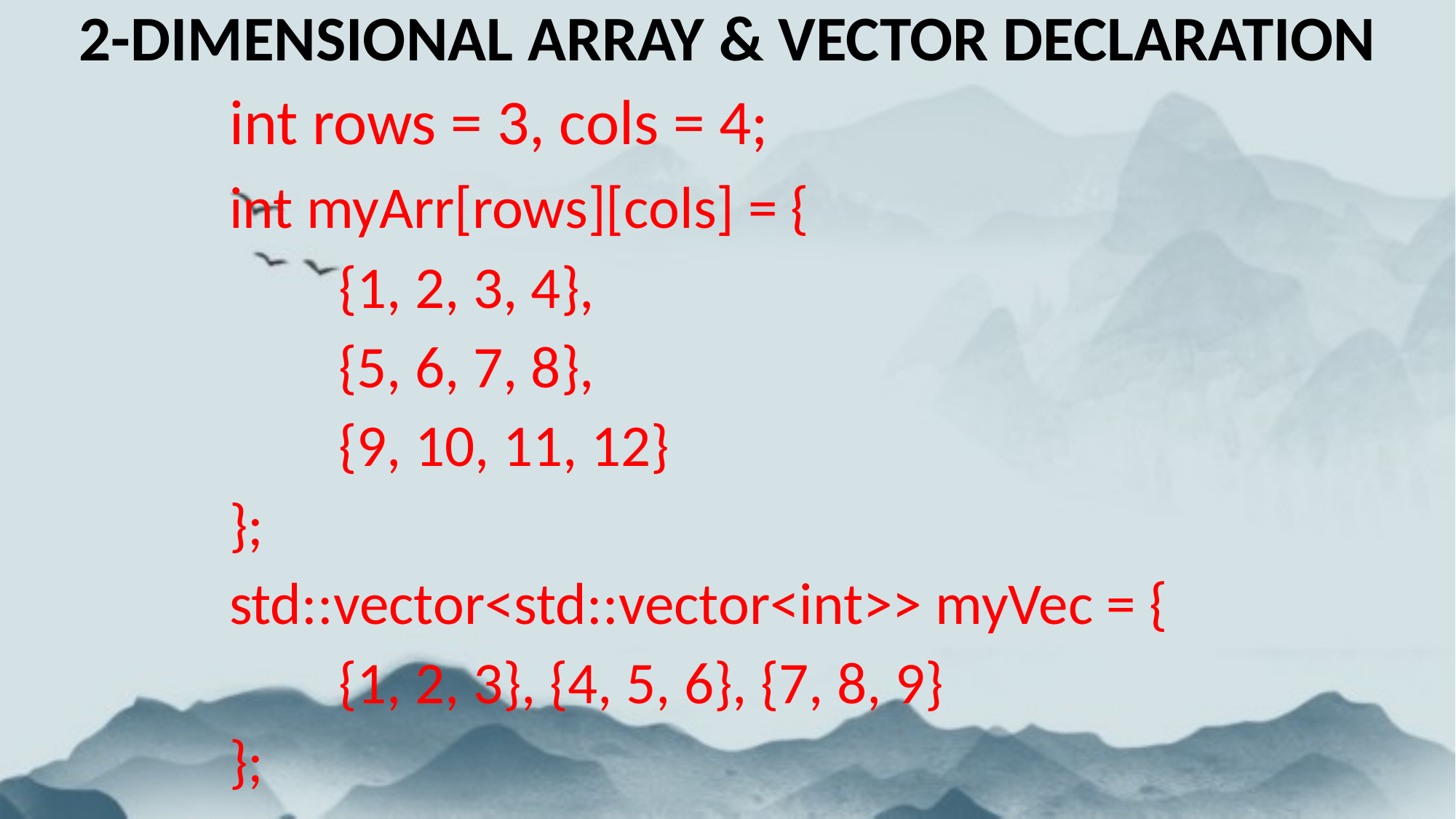

2-DIMENSIONAL ARRAY & VECTOR DECLARATION
		int rows = 3, cols = 4;
		int myArr[rows][cols] = {
			{1, 2, 3, 4},
			{5, 6, 7, 8},
			{9, 10, 11, 12}
		};
		std::vector<std::vector<int>> myVec = {
			{1, 2, 3}, {4, 5, 6}, {7, 8, 9}
		};